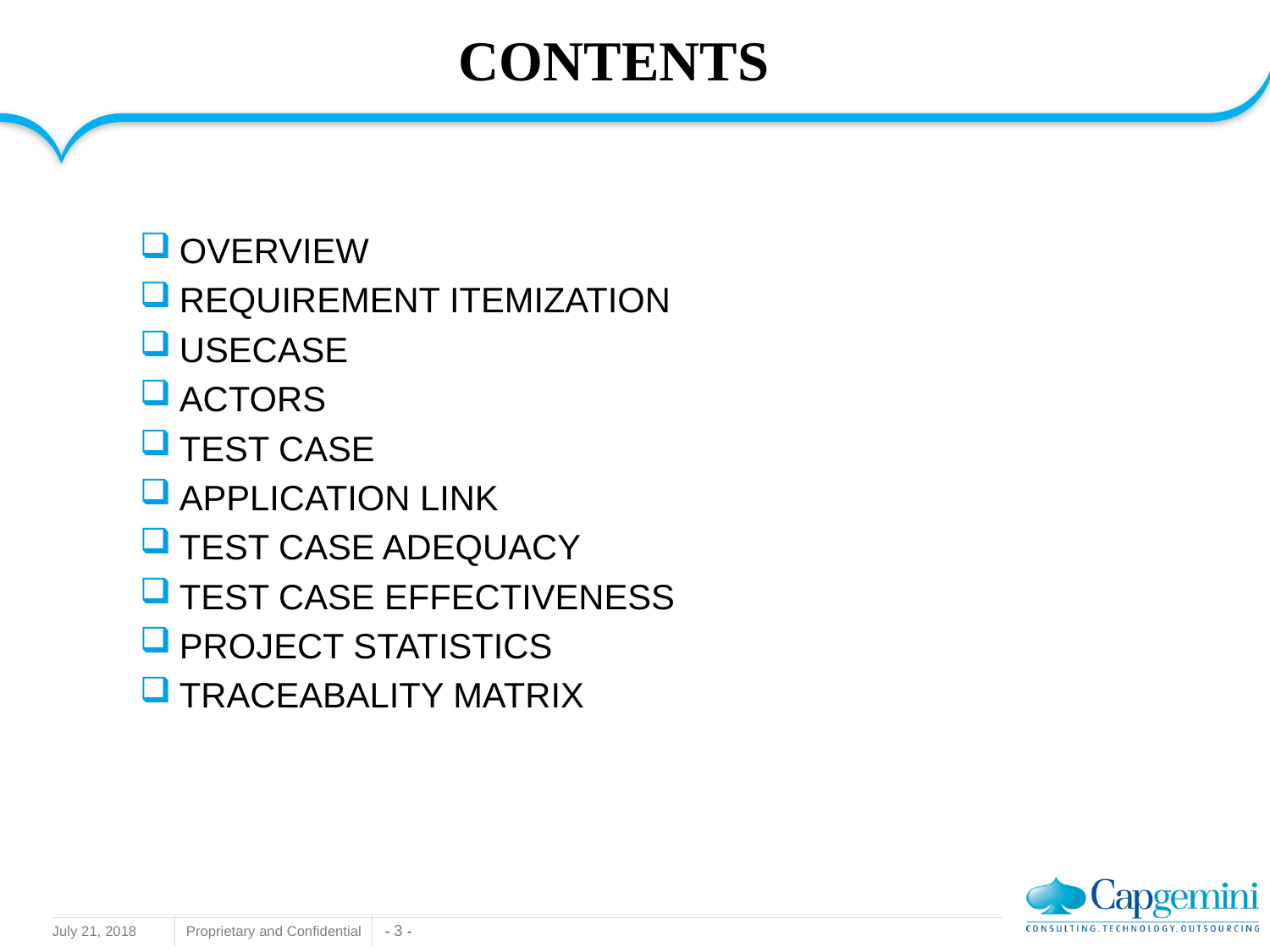

# CONTENTS
OVERVIEW
REQUIREMENT ITEMIZATION
USECASE
ACTORS
TEST CASE
APPLICATION LINK
TEST CASE ADEQUACY
TEST CASE EFFECTIVENESS
PROJECT STATISTICS
TRACEABALITY MATRIX